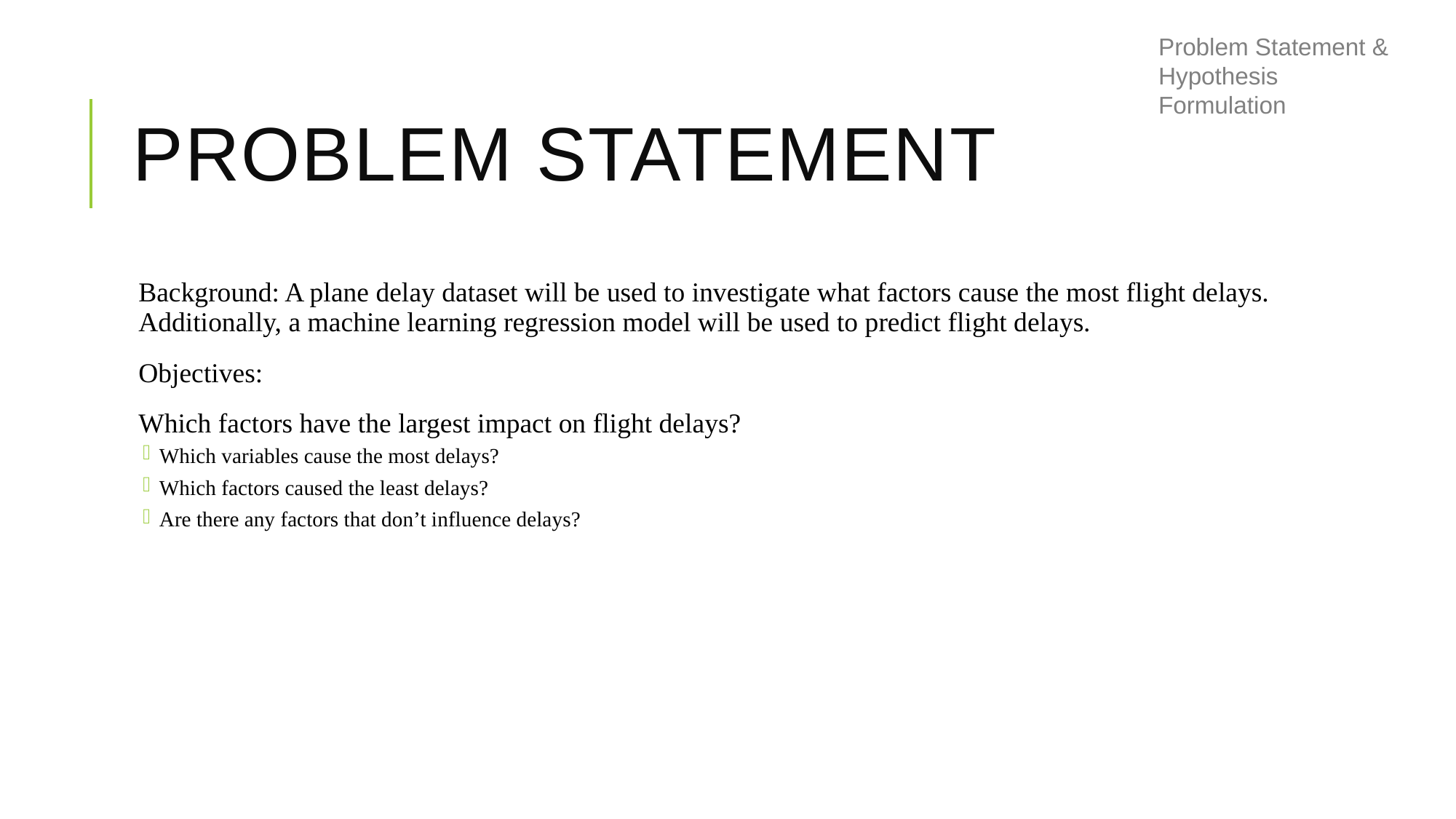

Problem Statement & Hypothesis Formulation
# Problem Statement
Background: A plane delay dataset will be used to investigate what factors cause the most flight delays. Additionally, a machine learning regression model will be used to predict flight delays.
Objectives:
Which factors have the largest impact on flight delays?
Which variables cause the most delays?
Which factors caused the least delays?
Are there any factors that don’t influence delays?